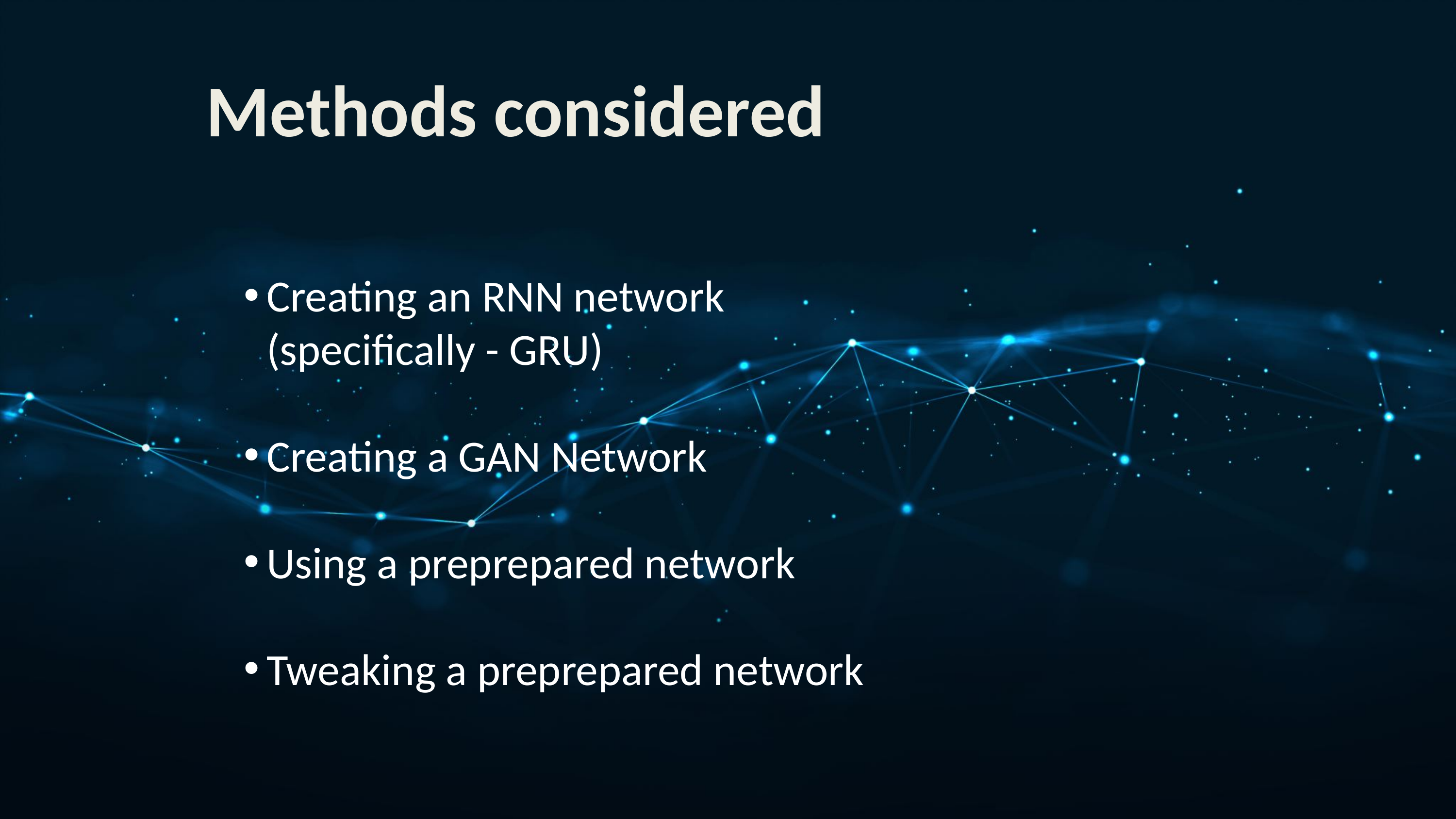

Methods considered
Creating an RNN network (specifically - GRU)

Creating a GAN Network

Using a preprepared network

Tweaking a preprepared network